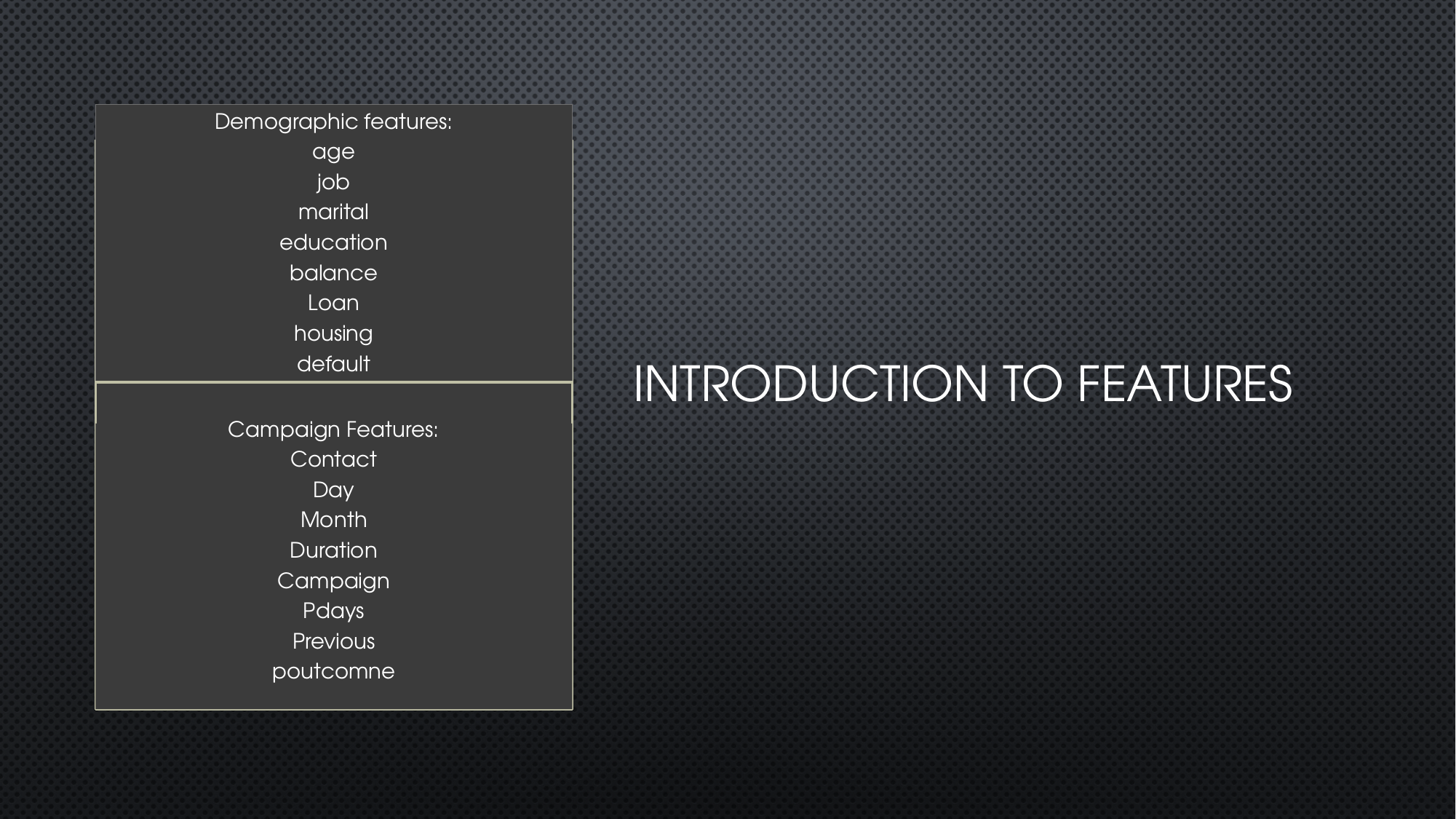

Introduction to FEATURES
Demographic features:
age
job
marital
education
balance
Loan
housing
default

Campaign Features:
Contact
Day
Month
Duration
Campaign
Pdays
Previous
poutcomne